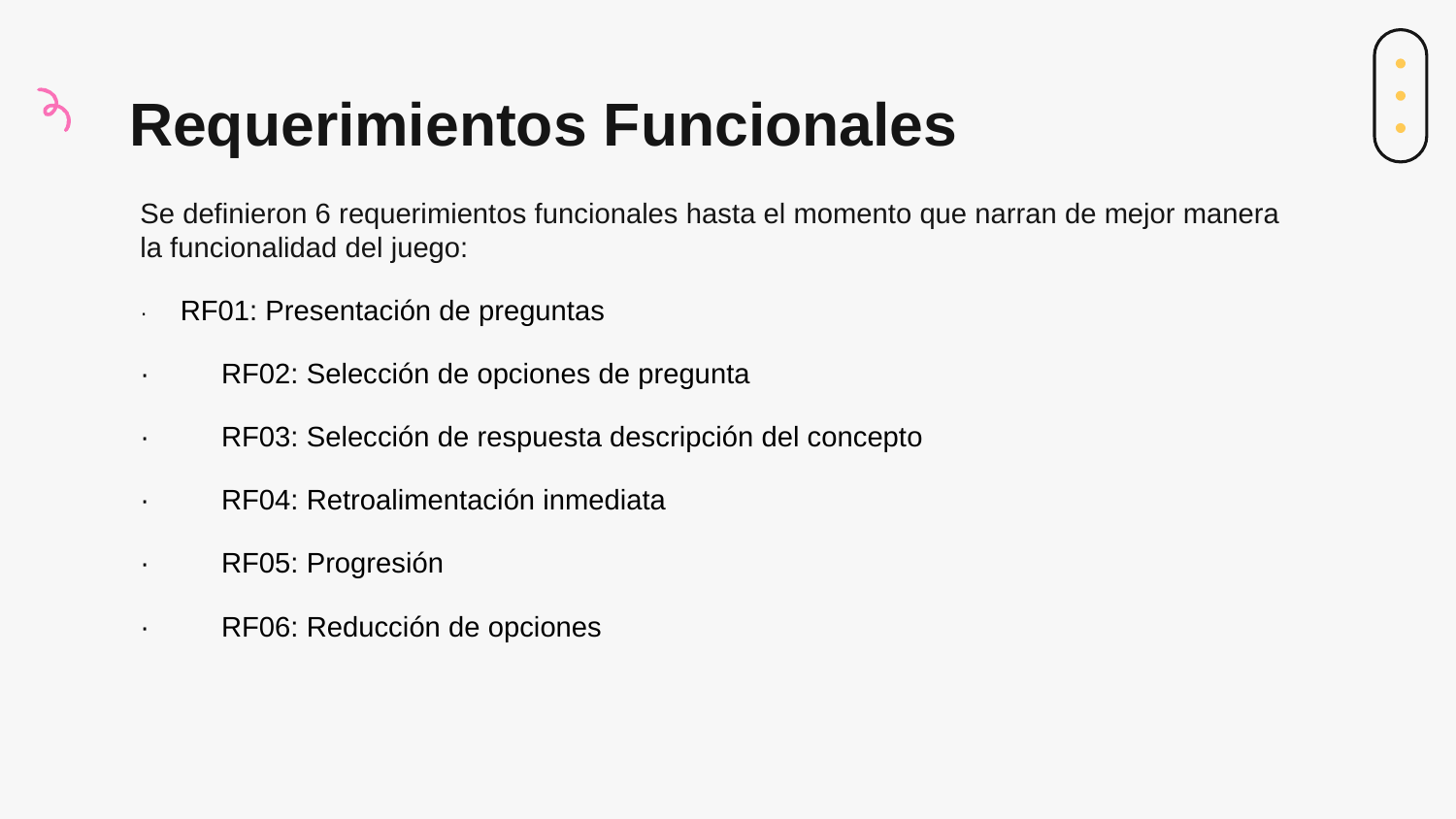

# Requerimientos Funcionales

Se definieron 6 requerimientos funcionales hasta el momento que narran de mejor manera la funcionalidad del juego:
·         RF01: Presentación de preguntas
·         RF02: Selección de opciones de pregunta
·         RF03: Selección de respuesta descripción del concepto
·         RF04: Retroalimentación inmediata
·         RF05: Progresión
·         RF06: Reducción de opciones